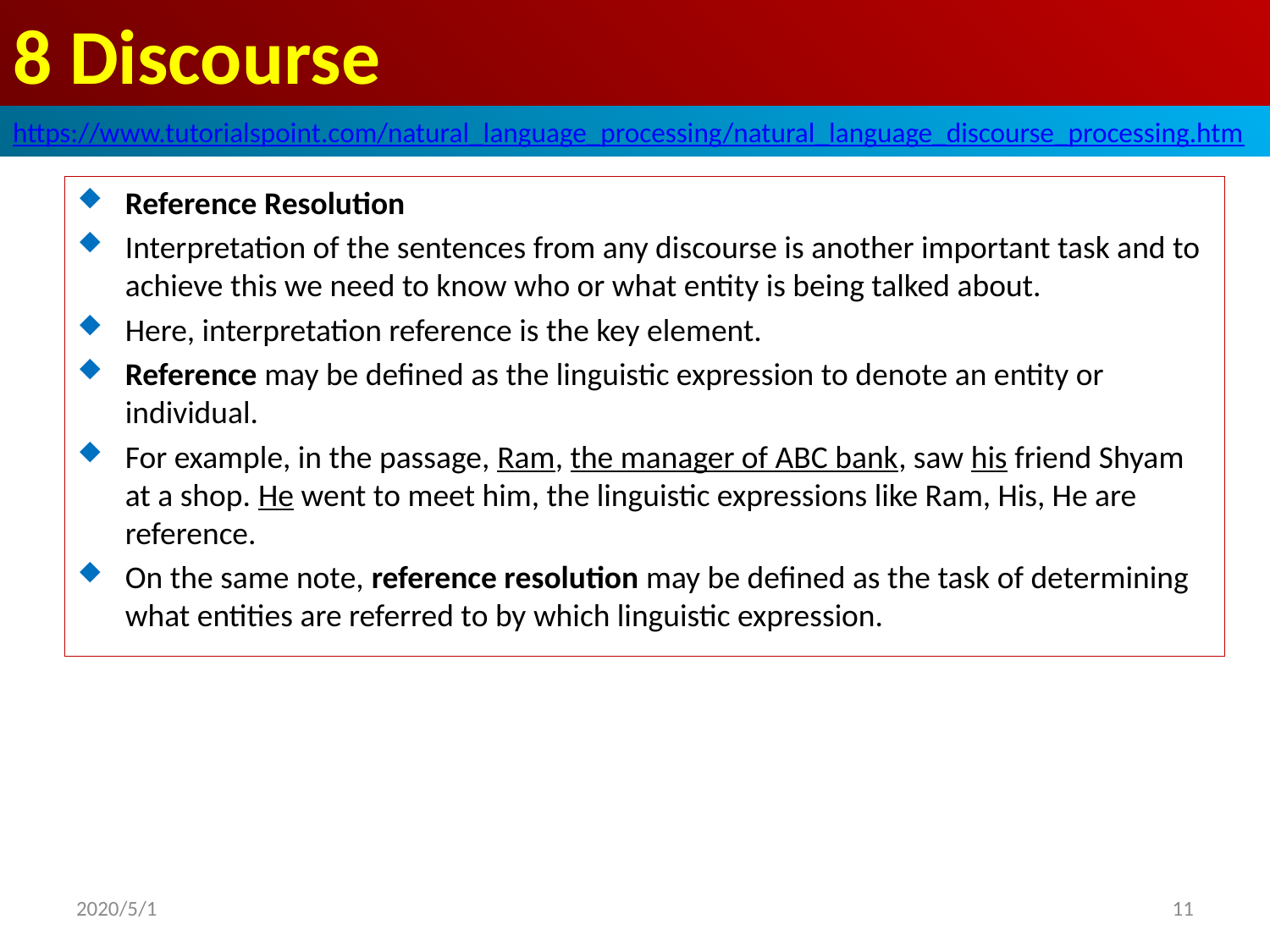

# 8 Discourse
https://www.tutorialspoint.com/natural_language_processing/natural_language_discourse_processing.htm
Reference Resolution
Interpretation of the sentences from any discourse is another important task and to achieve this we need to know who or what entity is being talked about.
Here, interpretation reference is the key element.
Reference may be defined as the linguistic expression to denote an entity or individual.
For example, in the passage, Ram, the manager of ABC bank, saw his friend Shyam at a shop. He went to meet him, the linguistic expressions like Ram, His, He are reference.
On the same note, reference resolution may be defined as the task of determining what entities are referred to by which linguistic expression.
2020/5/1
11